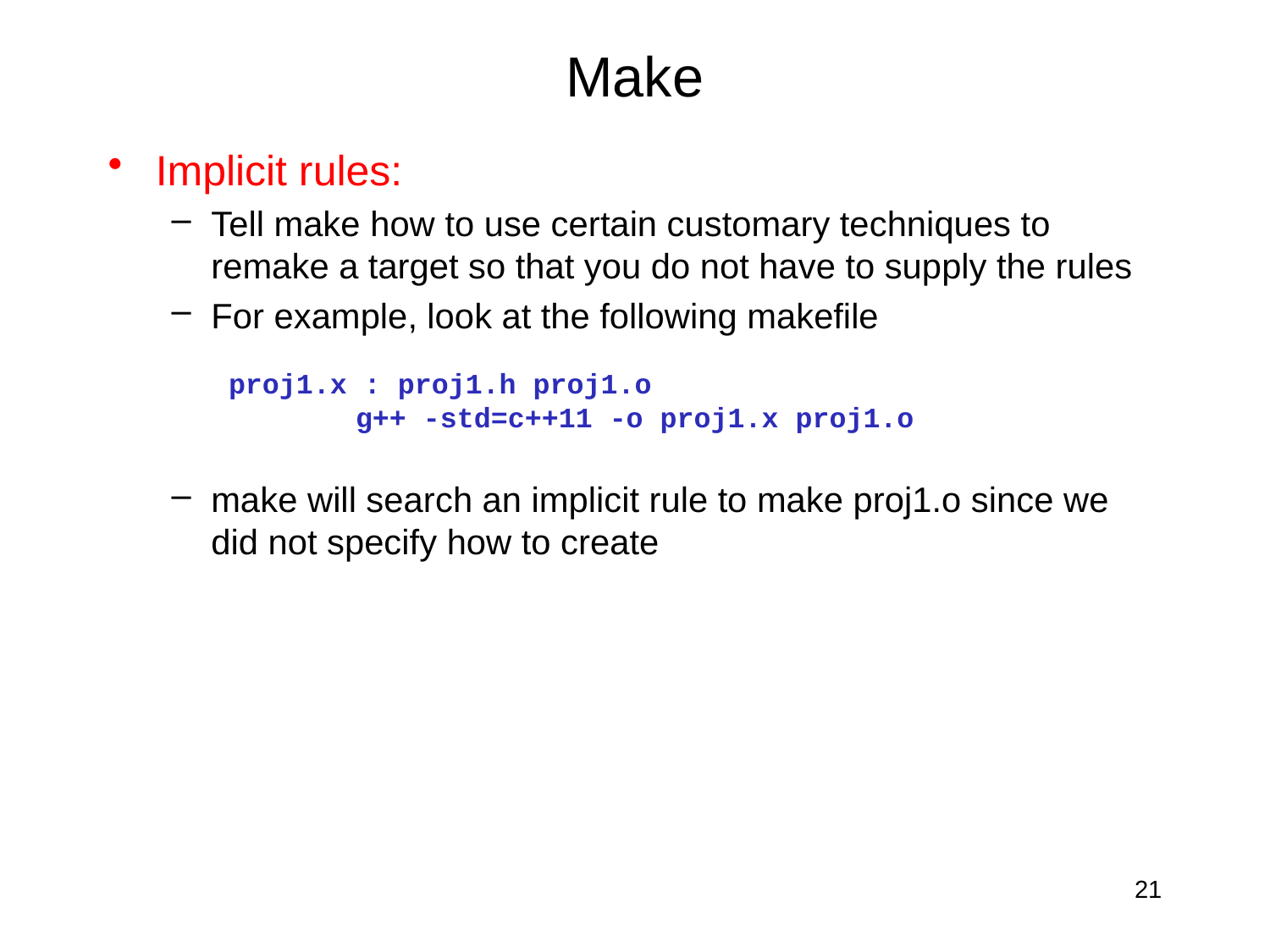

# Make
Implicit rules:
Tell make how to use certain customary techniques to remake a target so that you do not have to supply the rules
For example, look at the following makefile

make will search an implicit rule to make proj1.o since we did not specify how to create

proj1.x : proj1.h proj1.o
	g++ -std=c++11 -o proj1.x proj1.o
21